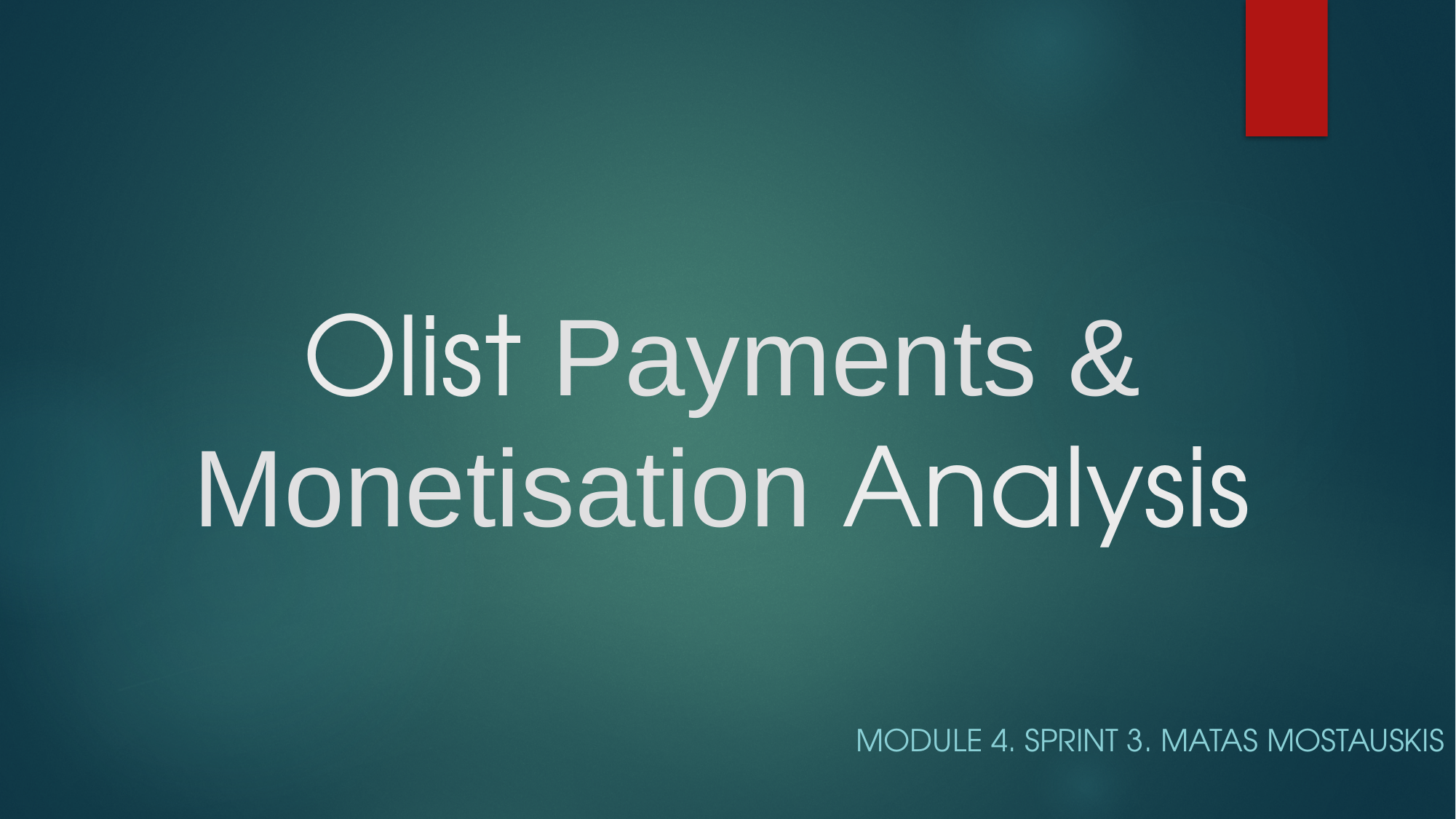

# Olist Payments & Monetisation Analysis
Module 4. Sprint 3. Matas Mostauskis